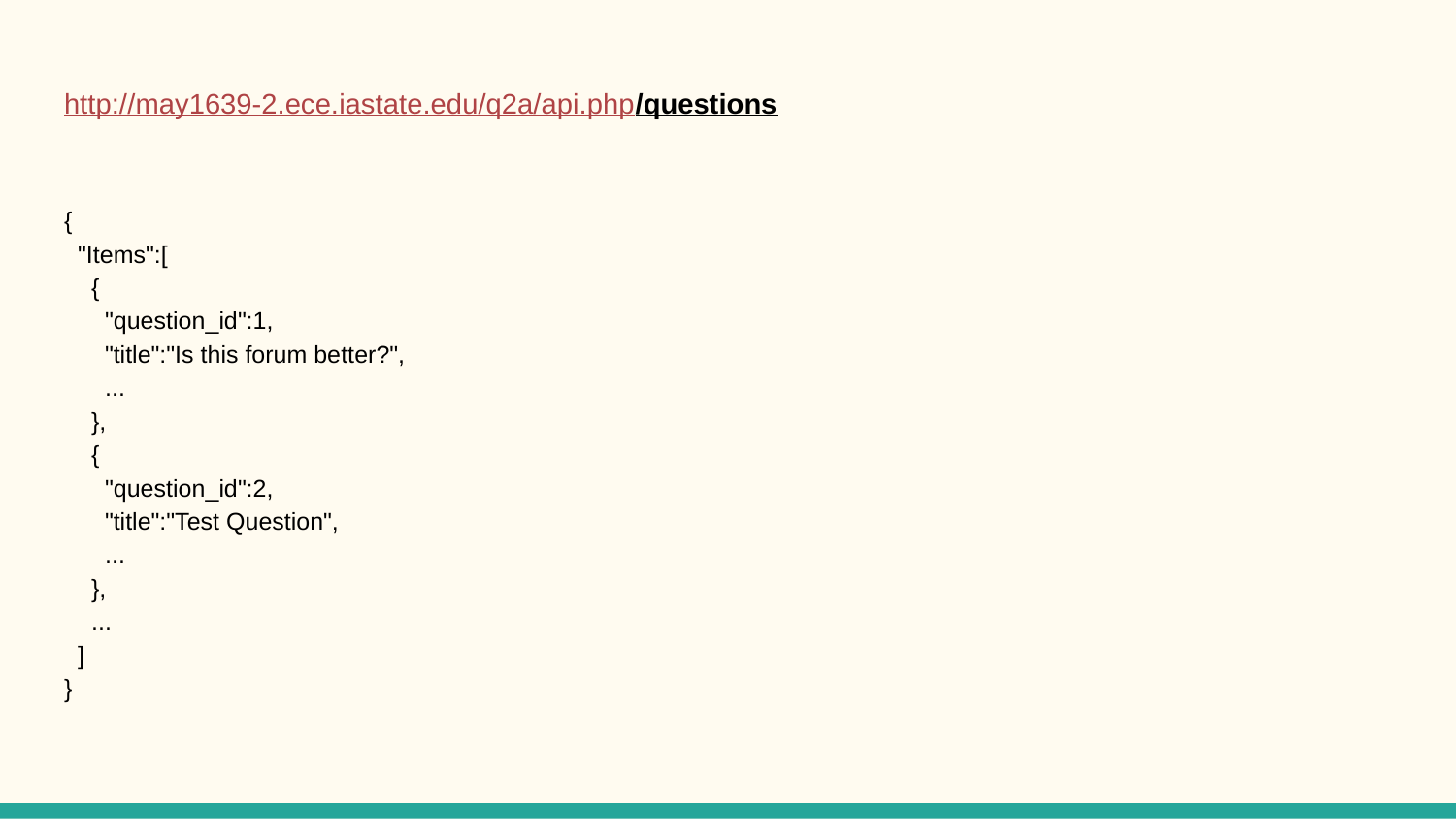

# http://may1639-2.ece.iastate.edu/q2a/api.php/questions
{
  "Items":[
    {
      "question_id":1,
      "title":"Is this forum better?",
      ...
    },
    {
      "question_id":2,
      "title":"Test Question",
      ...
    },
    ...
  ]
}